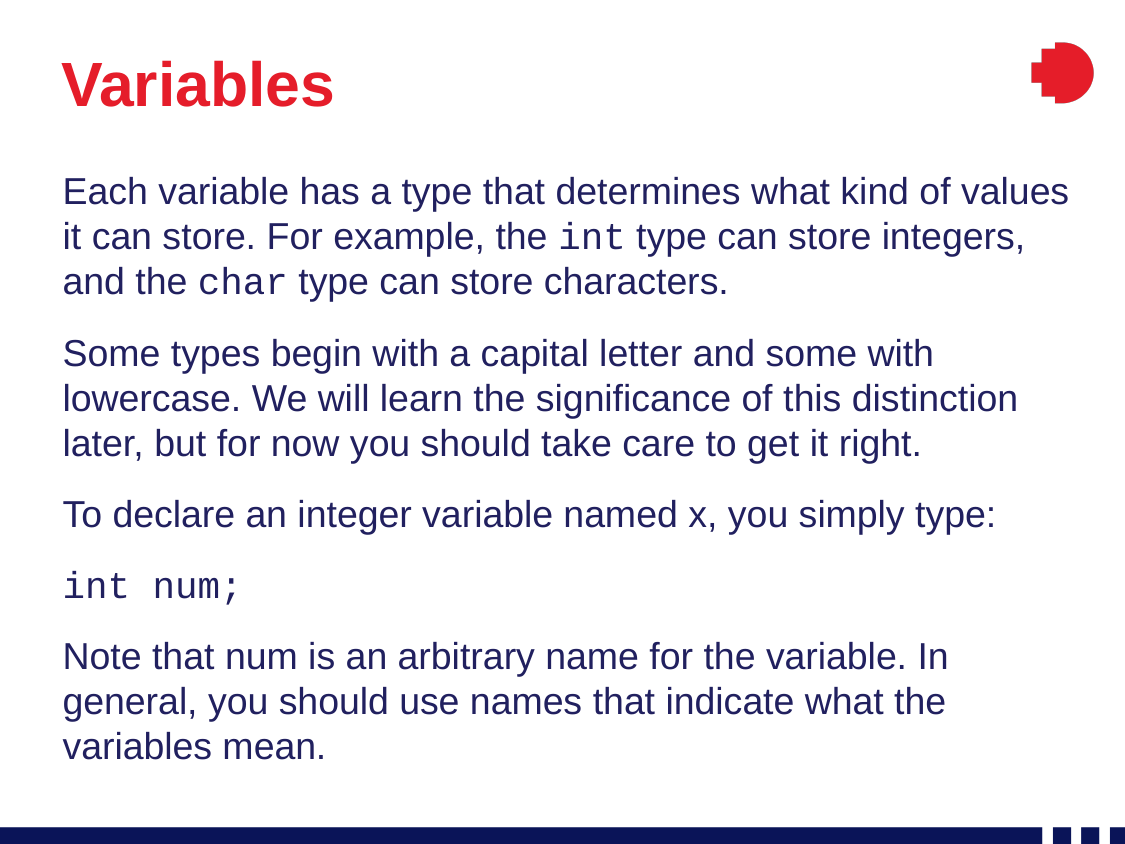

# Variables
Each variable has a type that determines what kind of values it can store. For example, the int type can store integers, and the char type can store characters.
Some types begin with a capital letter and some with lowercase. We will learn the significance of this distinction later, but for now you should take care to get it right.
To declare an integer variable named x, you simply type:
int num;
Note that num is an arbitrary name for the variable. In general, you should use names that indicate what the variables mean.